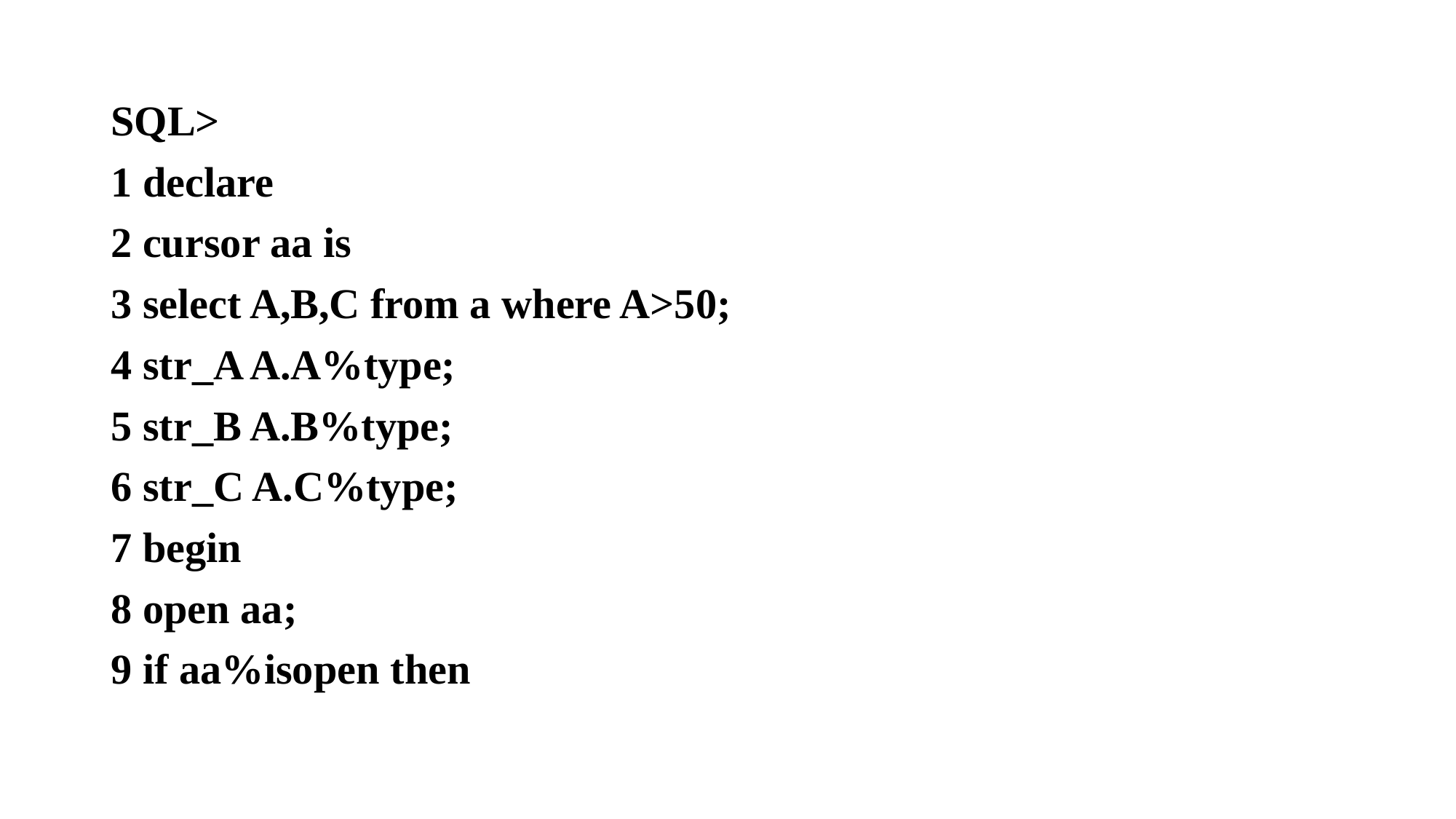

SQL>
1 declare
2 cursor aa is
3 select A,B,C from a where A>50;
4 str_A A.A%type;
5 str_B A.B%type;
6 str_C A.C%type;
7 begin
8 open aa;
9 if aa%isopen then